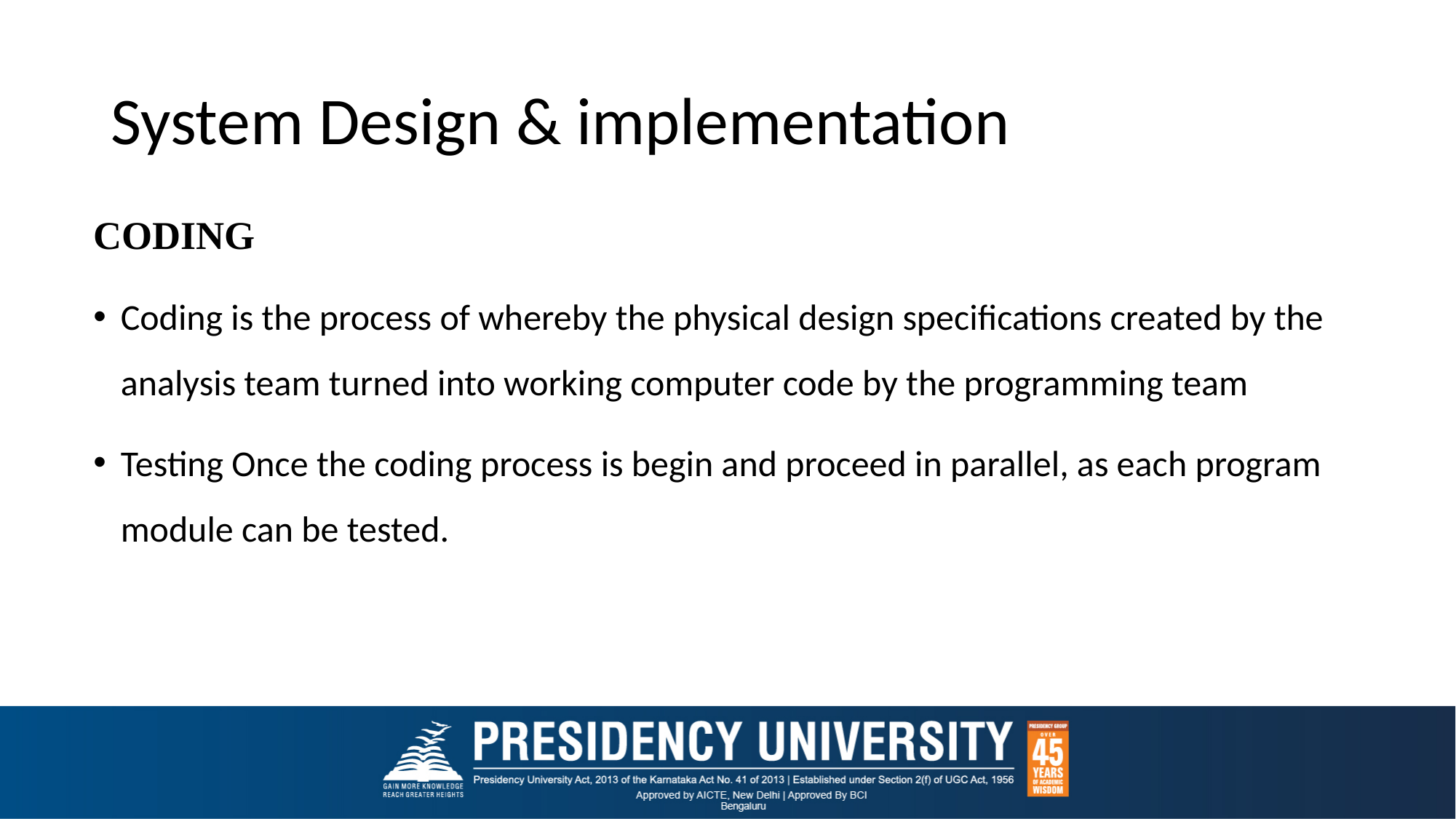

# System Design & implementation
CODING
Coding is the process of whereby the physical design specifications created by the analysis team turned into working computer code by the programming team
Testing Once the coding process is begin and proceed in parallel, as each program module can be tested.